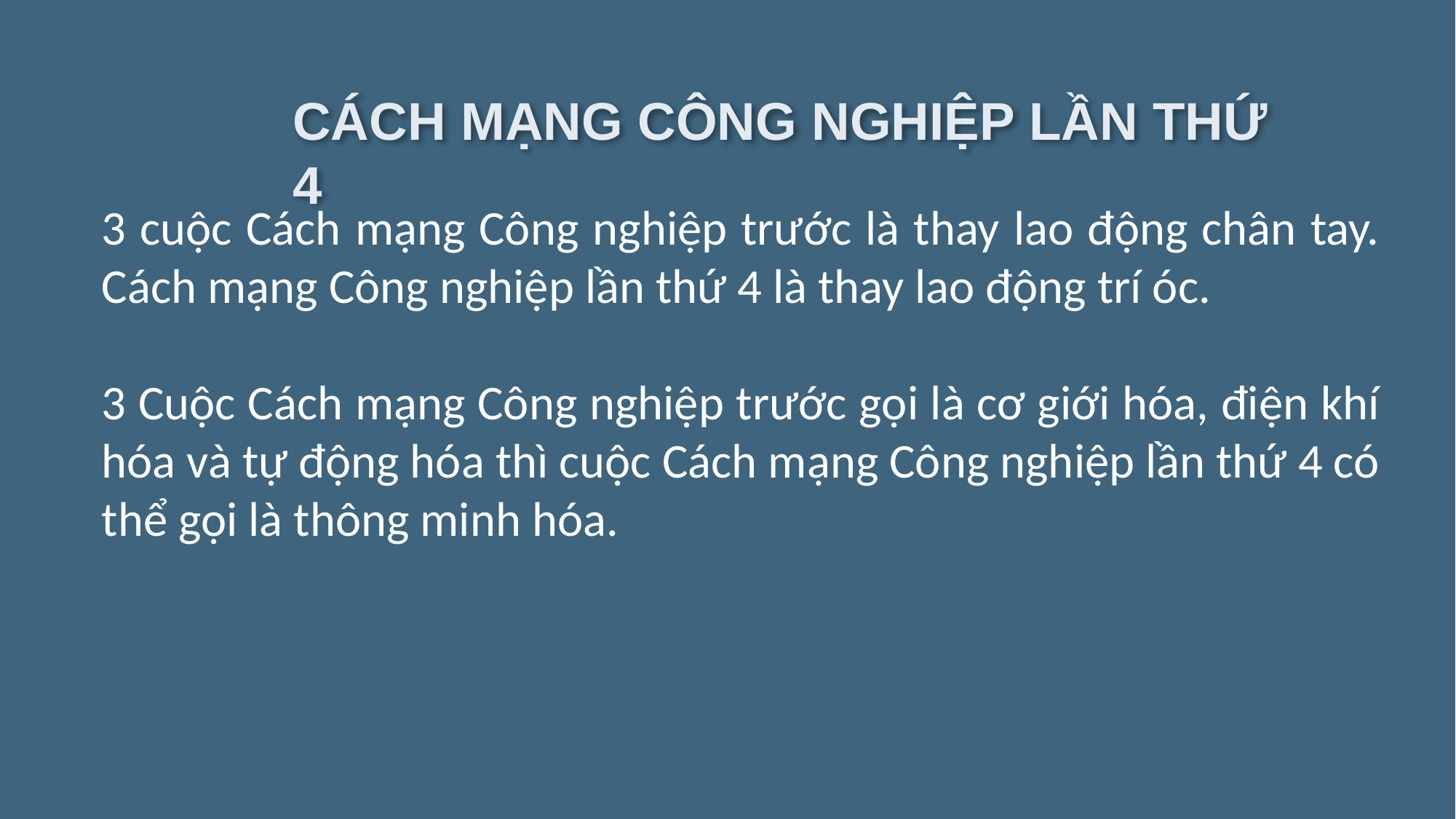

CÁCH MẠNG CÔNG NGHIỆP LẦN THỨ 4
3 cuộc Cách mạng Công nghiệp trước là thay lao động chân tay. Cách mạng Công nghiệp lần thứ 4 là thay lao động trí óc.

3 Cuộc Cách mạng Công nghiệp trước gọi là cơ giới hóa, điện khí hóa và tự động hóa thì cuộc Cách mạng Công nghiệp lần thứ 4 có thể gọi là thông minh hóa.